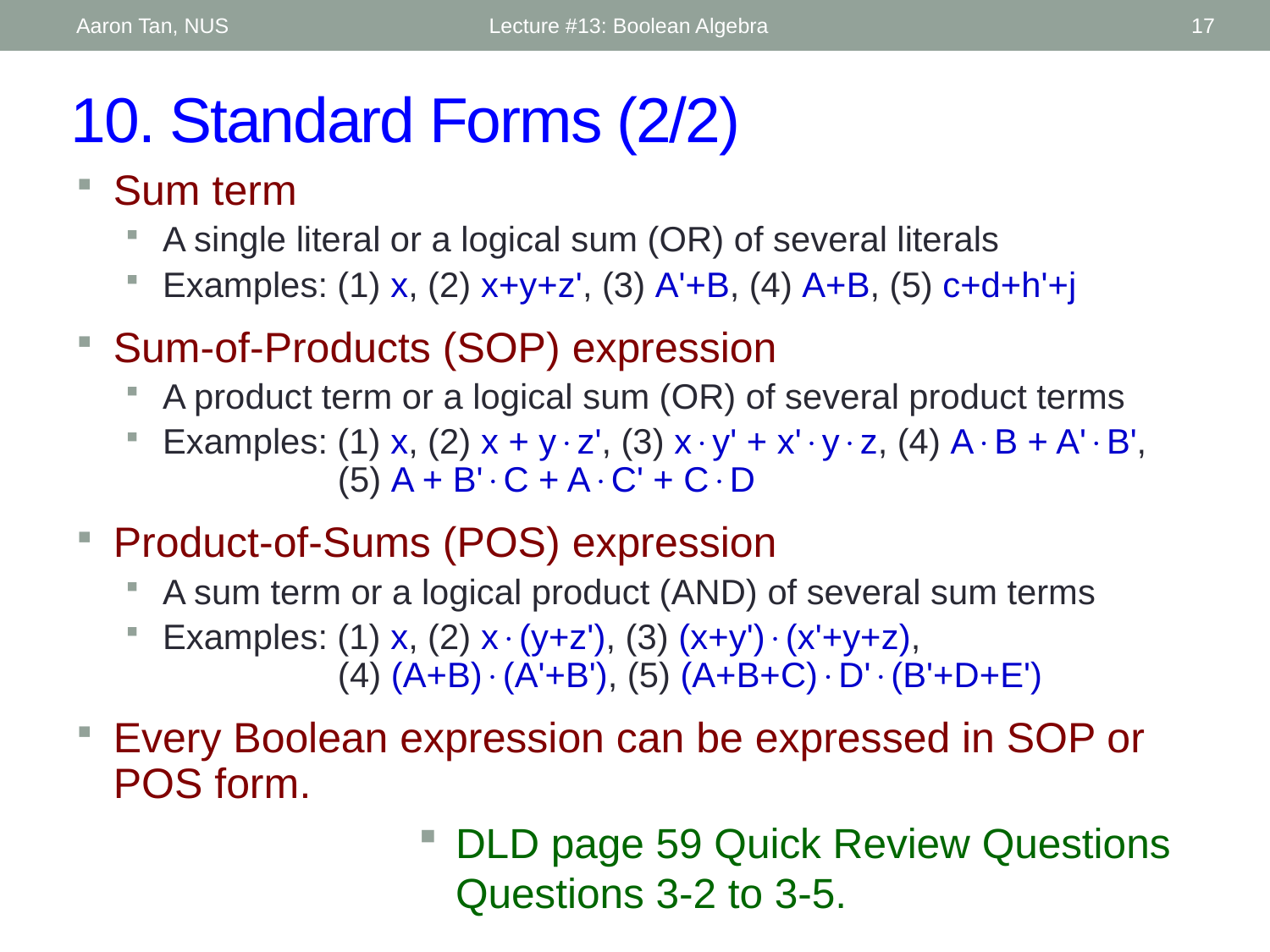

Aaron Tan, NUS
Lecture #13: Boolean Algebra
17
# 10. Standard Forms (2/2)
Sum term
A single literal or a logical sum (OR) of several literals
Examples: (1) x, (2) x+y+z', (3) A'+B, (4) A+B, (5) c+d+h'+j
Sum-of-Products (SOP) expression
A product term or a logical sum (OR) of several product terms
Examples: (1) x, (2) x + y⋅z', (3) x⋅y' + x'⋅y⋅z, (4) A⋅B + A'⋅B',
                  (5) A + B'⋅C + A⋅C' + C⋅D
Product-of-Sums (POS) expression
A sum term or a logical product (AND) of several sum terms
Examples: (1) x, (2) x⋅(y+z'), (3) (x+y')⋅(x'+y+z),
                  (4) (A+B)⋅(A'+B'), (5) (A+B+C)⋅D'⋅(B'+D+E')
Every Boolean expression can be expressed in SOP or POS form.
DLD page 59 Quick Review Questions
Questions 3-2 to 3-5.